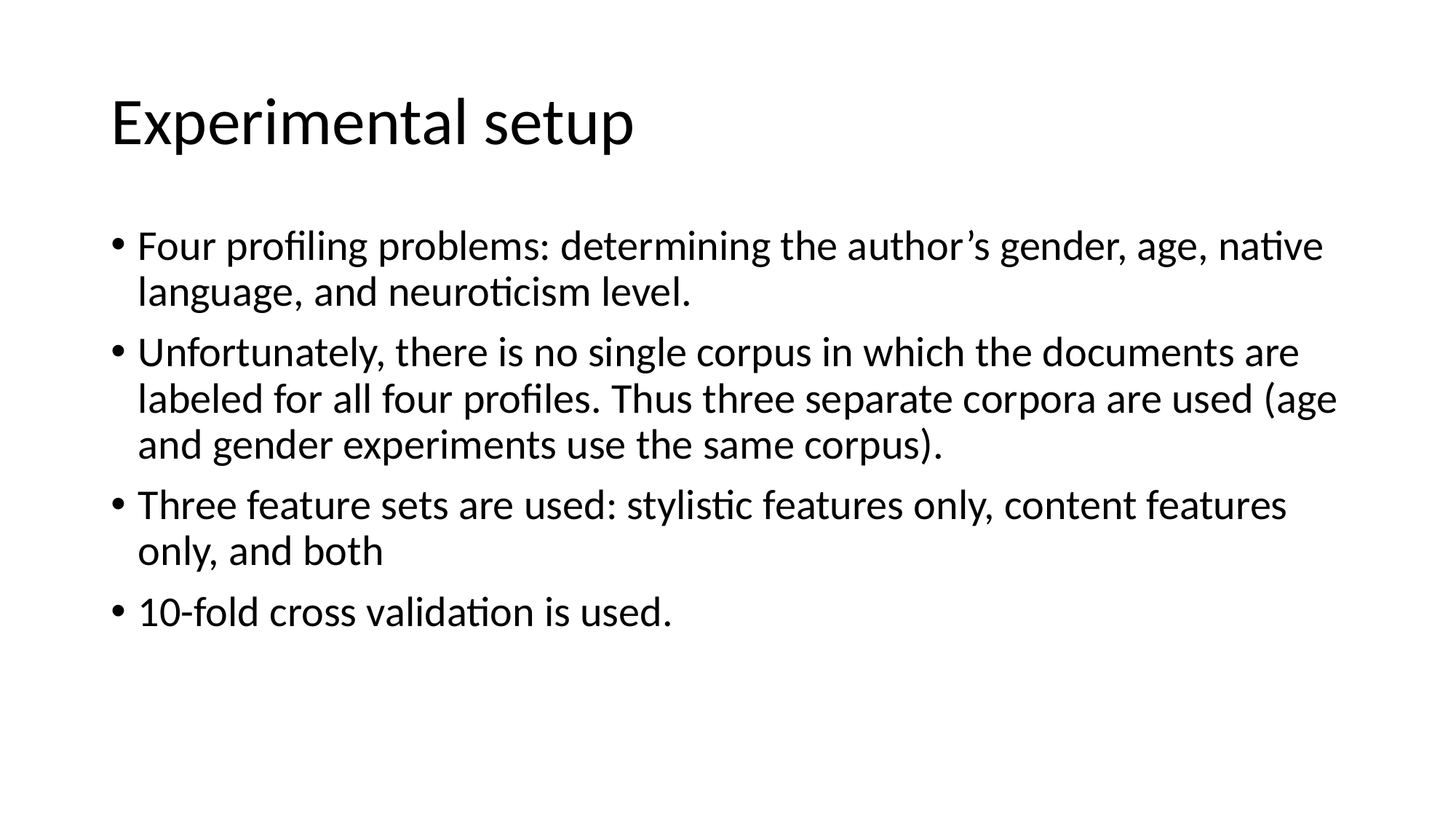

# Experimental setup
Four profiling problems: determining the author’s gender, age, native language, and neuroticism level.
Unfortunately, there is no single corpus in which the documents are labeled for all four profiles. Thus three separate corpora are used (age and gender experiments use the same corpus).
Three feature sets are used: stylistic features only, content features only, and both
10-fold cross validation is used.